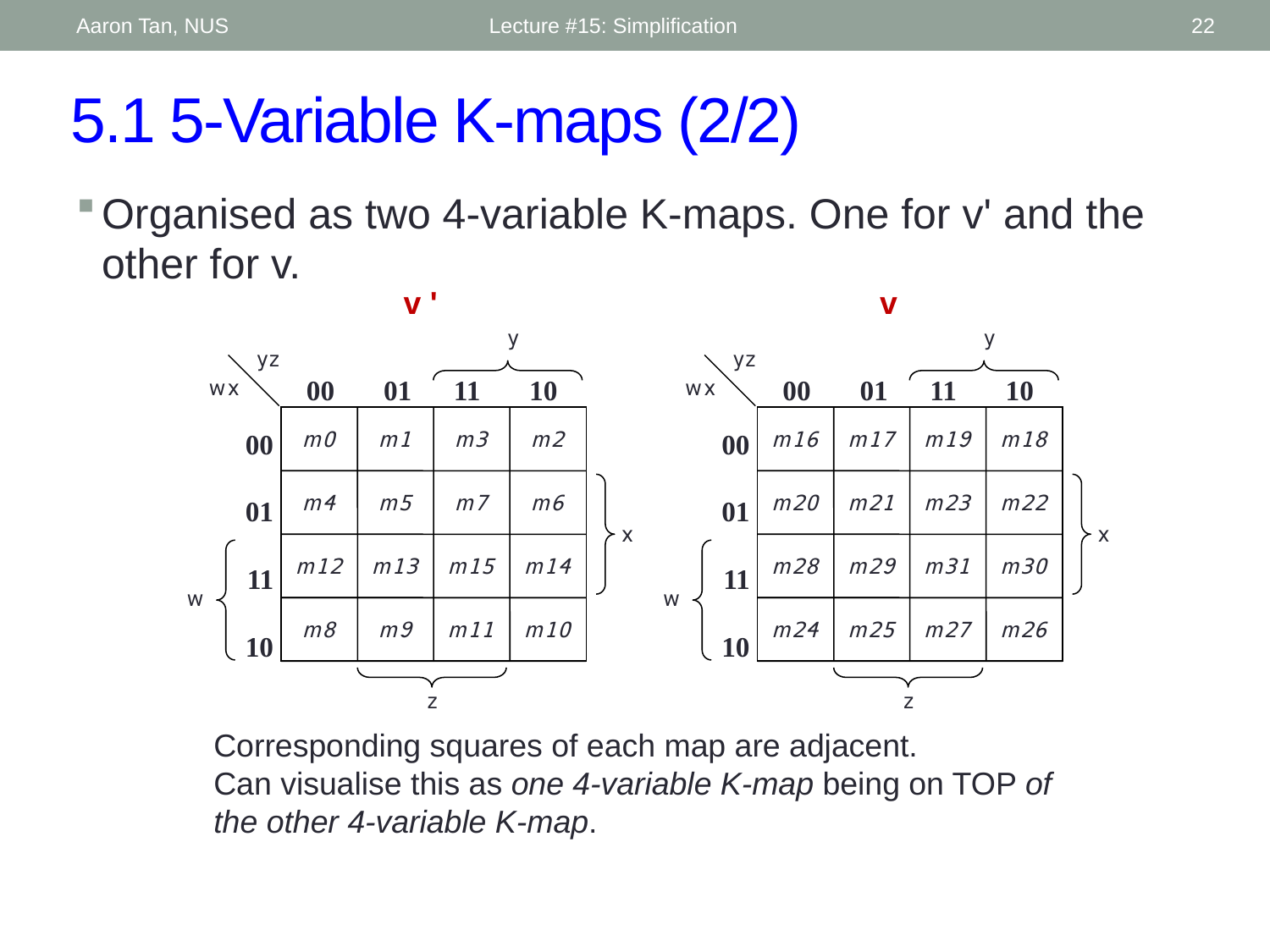

Aaron Tan, NUS
Lecture #15: Simplification
22
# 5.1 5-Variable K-maps (2/2)
Organised as two 4-variable K-maps. One for v' and the other for v.
v '
v

y
yz

00       01      11       10
wx

00
   01

11

10
m0
m1
m3
m2

m4
m5
m7
m6
x

m12
m13
m15
m14
w

m8
m9
m11
m10

z

y
yz

00       01      11       10
wx

00
   01

11

10
m16
m17
m19
m18

m20
m21
m23
m22

m28
m29
m31
m30
w

m24
m25
m27
m26

z
x
Corresponding squares of each map are adjacent.
Can visualise this as one 4-variable K-map being on TOP of the other 4-variable K-map.